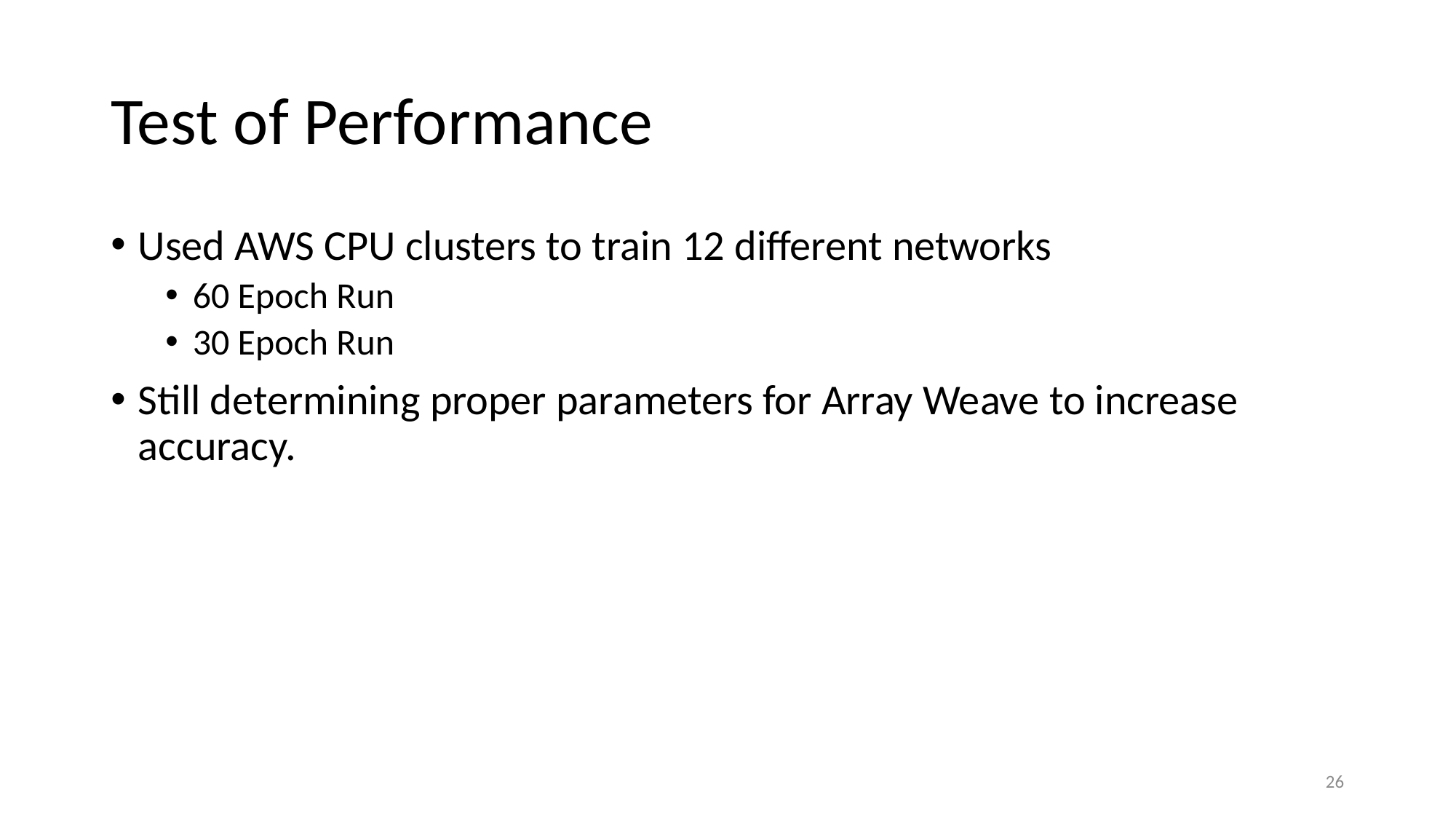

# Test of Performance
Used AWS CPU clusters to train 12 different networks
60 Epoch Run
30 Epoch Run
Still determining proper parameters for Array Weave to increase accuracy.
26